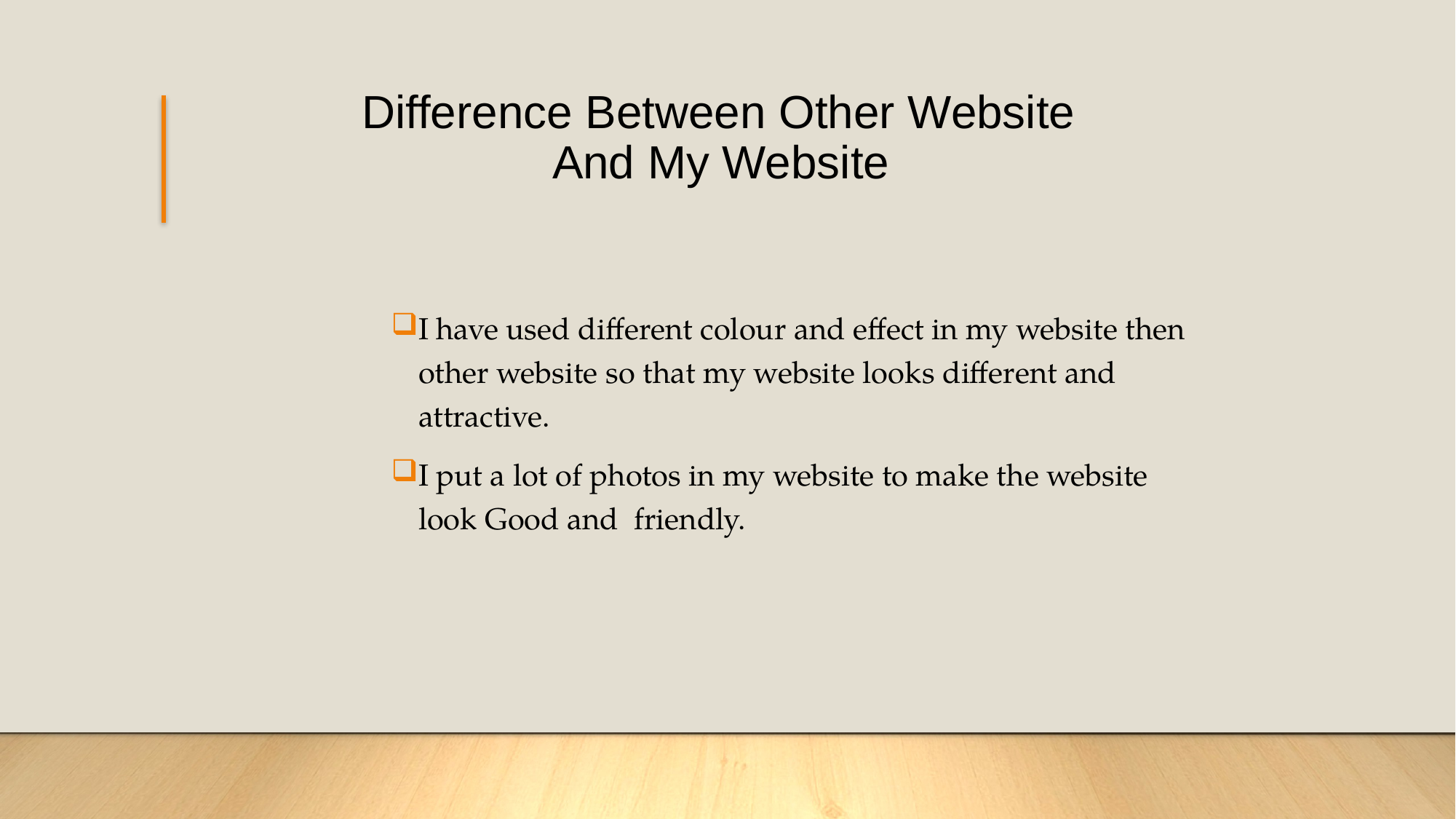

# Difference Between Other Website And My Website

I have used different colour and effect in my website then other website so that my website looks different and attractive.
I put a lot of photos in my website to make the website look Good and  friendly.